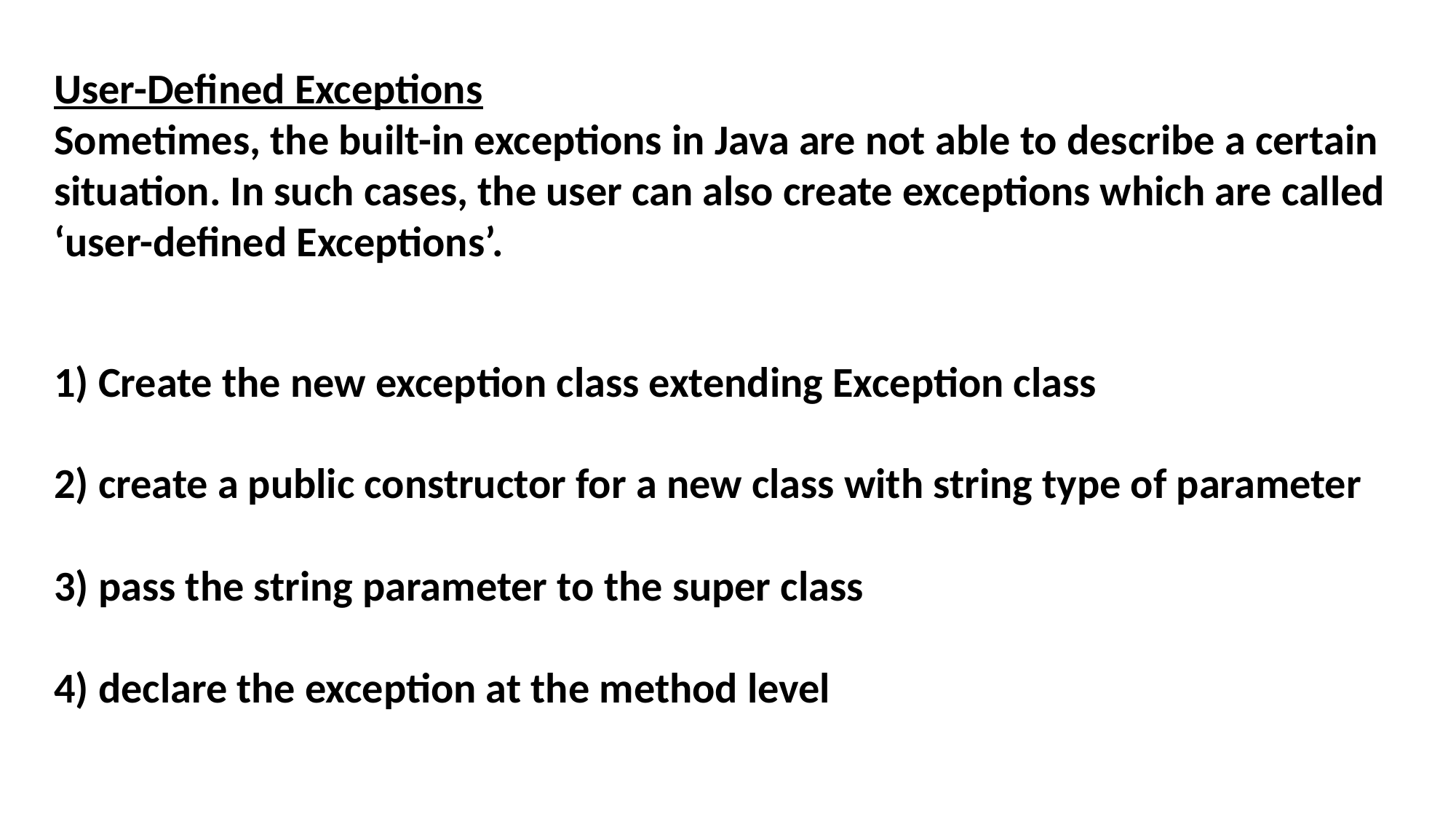

User-Defined Exceptions
Sometimes, the built-in exceptions in Java are not able to describe a certain situation. In such cases, the user can also create exceptions which are called ‘user-defined Exceptions’.

1) Create the new exception class extending Exception class

2) create a public constructor for a new class with string type of parameter

3) pass the string parameter to the super class

4) declare the exception at the method level